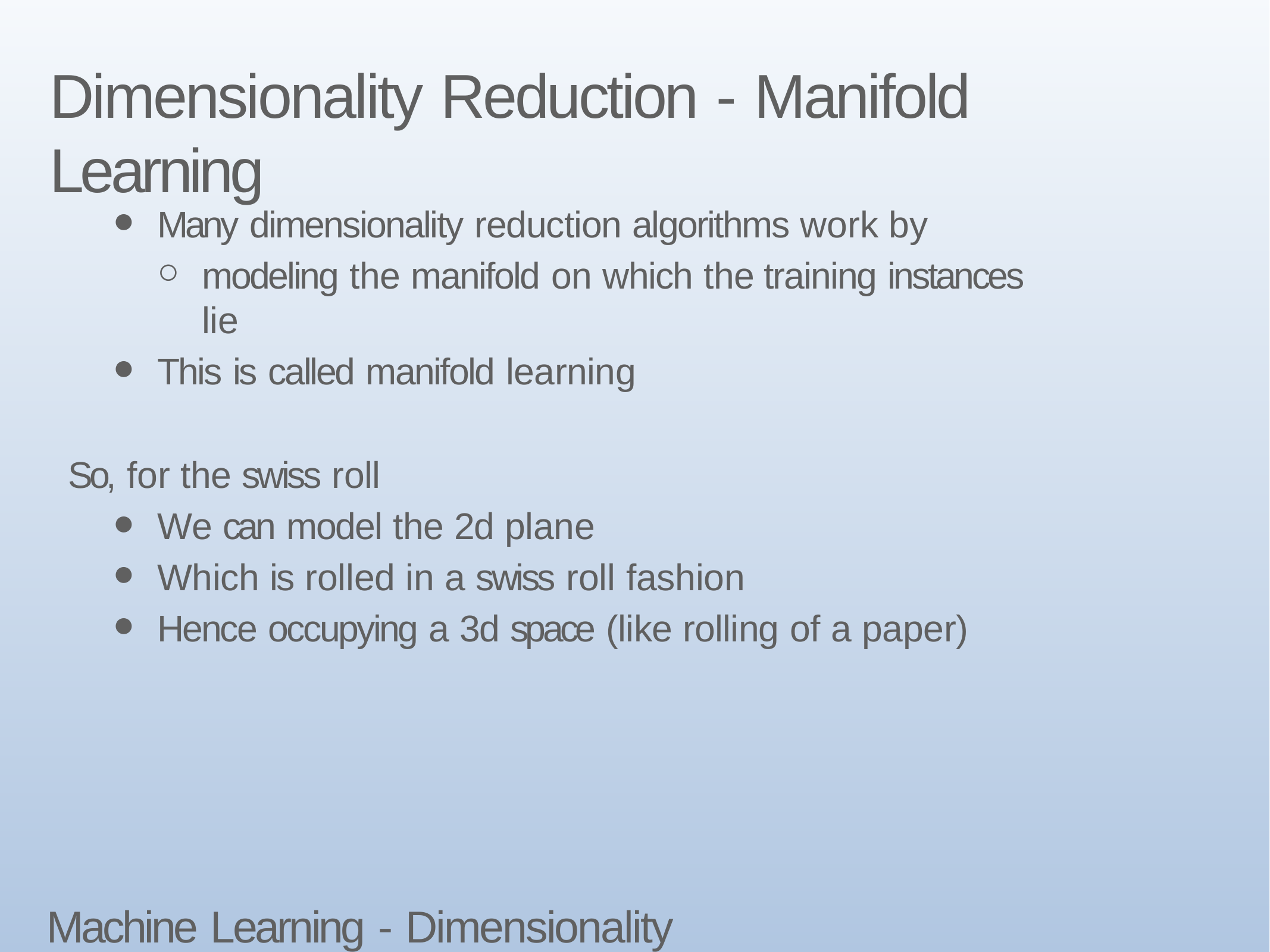

# Dimensionality Reduction - Manifold Learning
Many dimensionality reduction algorithms work by
modeling the manifold on which the training instances lie
This is called manifold learning

So, for the swiss roll
We can model the 2d plane
Which is rolled in a swiss roll fashion
Hence occupying a 3d space (like rolling of a paper)
Machine Learning - Dimensionality Reduction